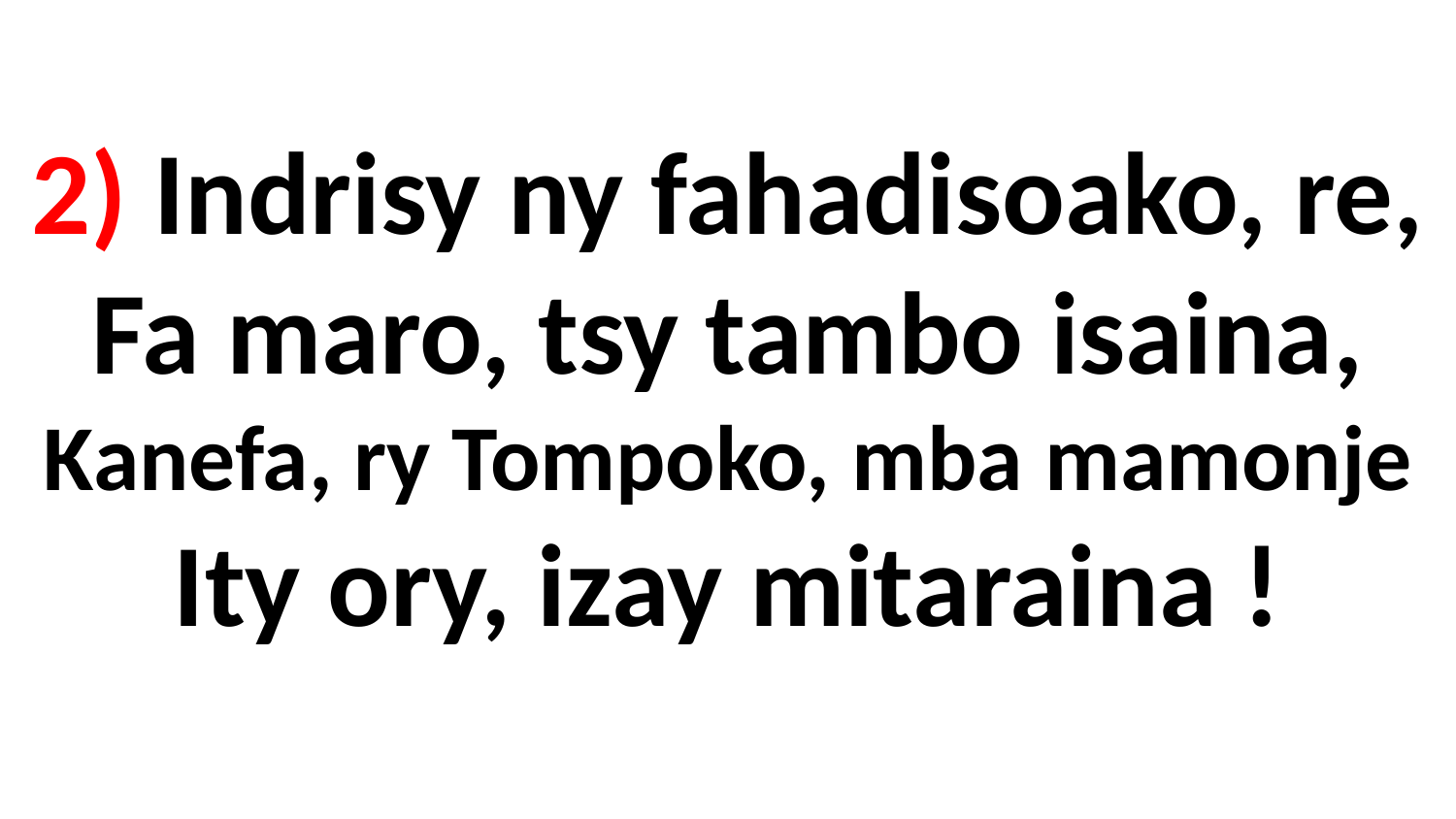

# 2) Indrisy ny fahadisoako, re, Fa maro, tsy tambo isaina, Kanefa, ry Tompoko, mba mamonje Ity ory, izay mitaraina !